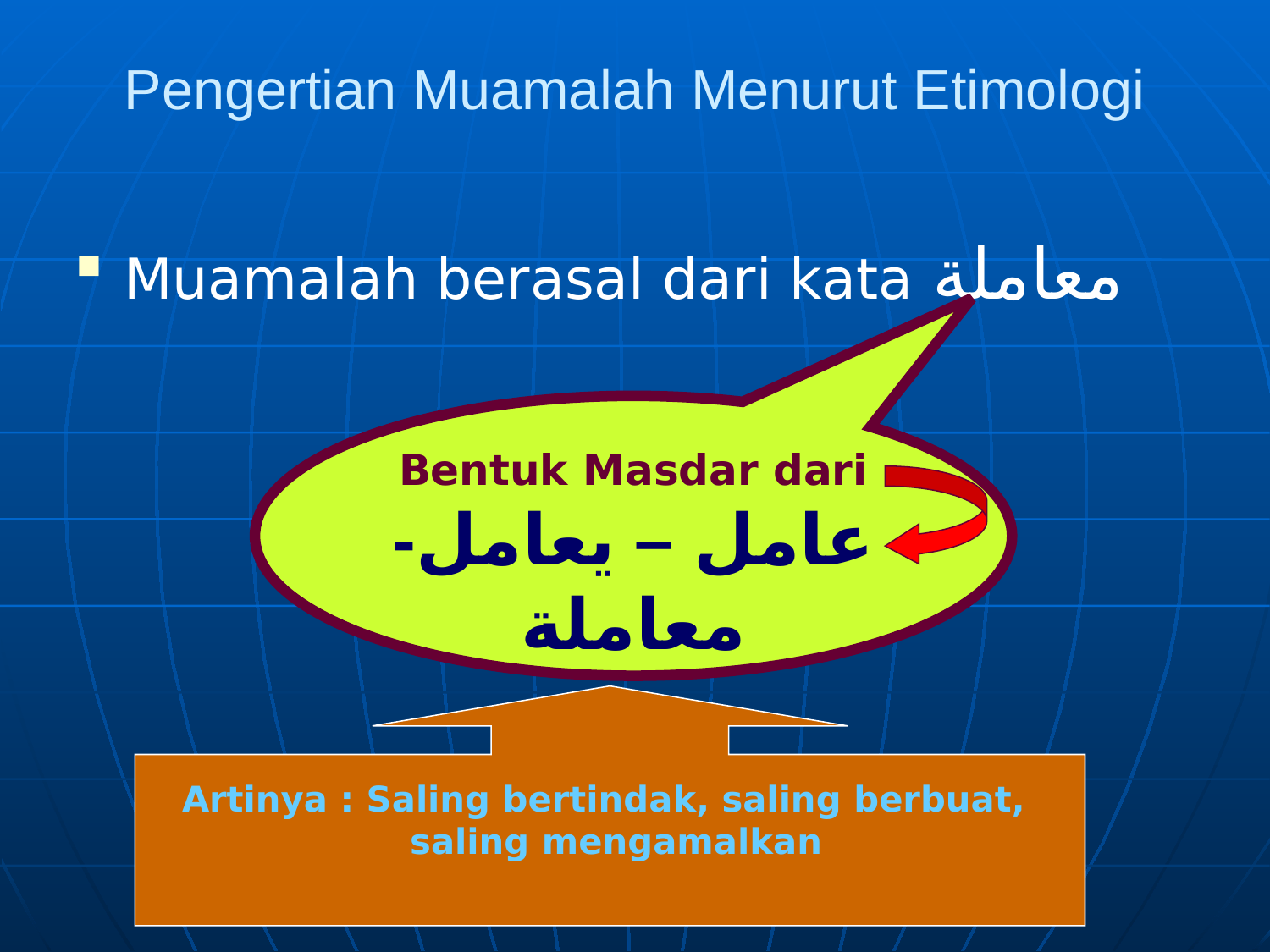

# Pengertian Muamalah Menurut Etimologi
Muamalah berasal dari kata معاملة

Bentuk Masdar dari
عامل – يعامل- معاملة

Artinya : Saling bertindak, saling berbuat,
 saling mengamalkan